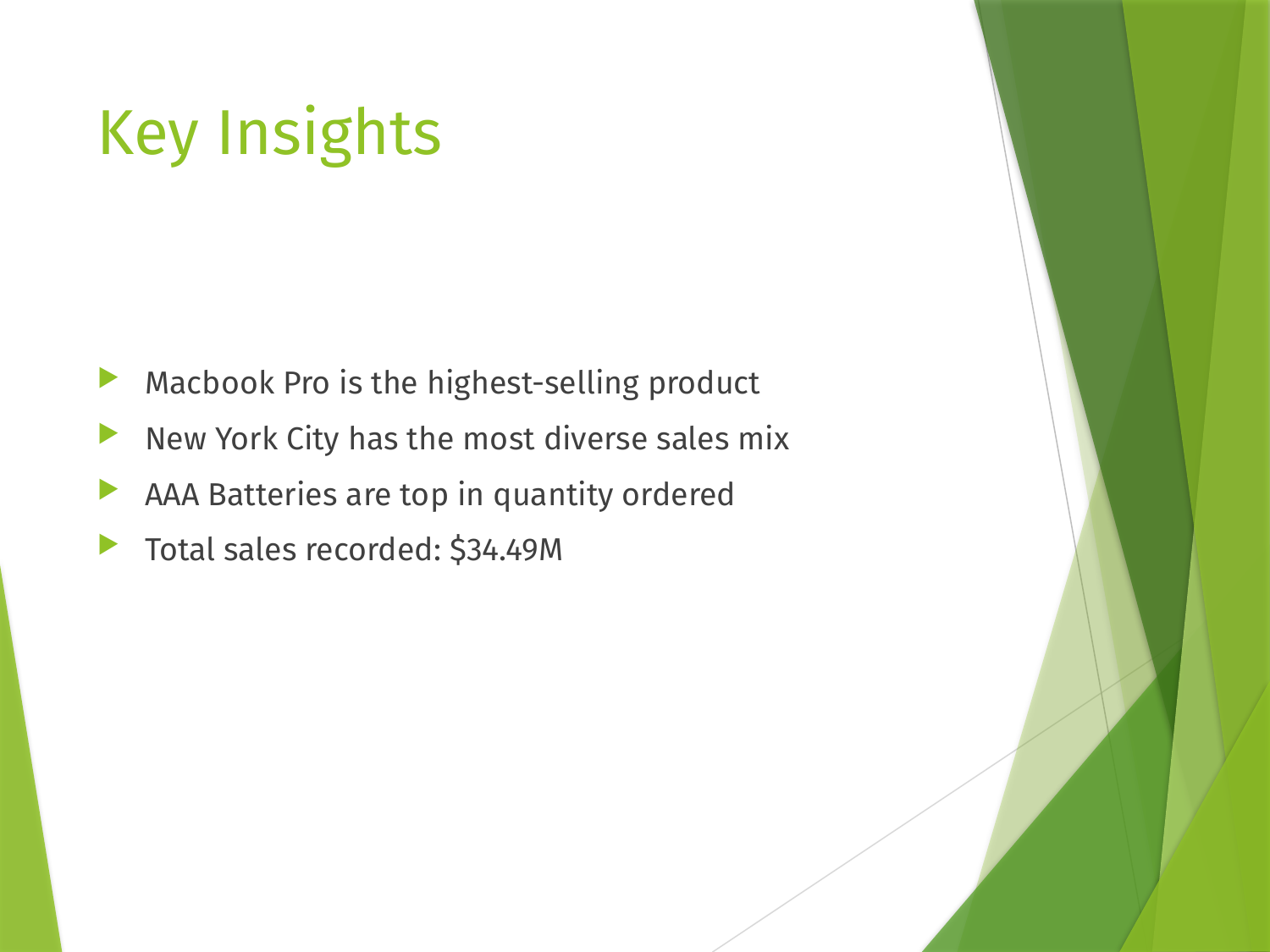

# Key Insights

Macbook Pro is the highest-selling product
New York City has the most diverse sales mix
AAA Batteries are top in quantity ordered
Total sales recorded: $34.49M